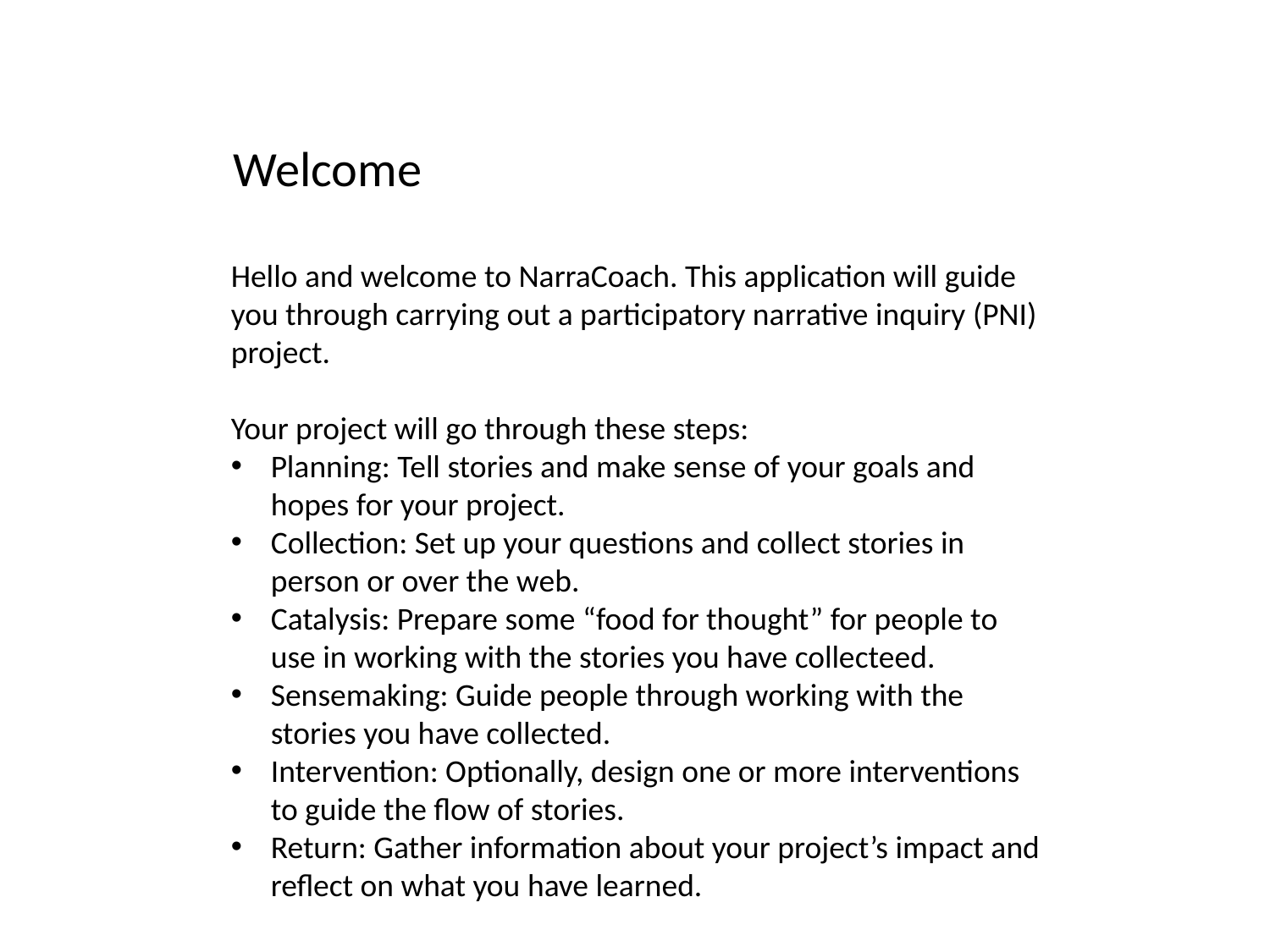

Welcome
Hello and welcome to NarraCoach. This application will guide you through carrying out a participatory narrative inquiry (PNI) project.

Your project will go through these steps:
Planning: Tell stories and make sense of your goals and hopes for your project.
Collection: Set up your questions and collect stories in person or over the web.
Catalysis: Prepare some “food for thought” for people to use in working with the stories you have collecteed.
Sensemaking: Guide people through working with the stories you have collected.
Intervention: Optionally, design one or more interventions to guide the flow of stories.
Return: Gather information about your project’s impact and reflect on what you have learned.